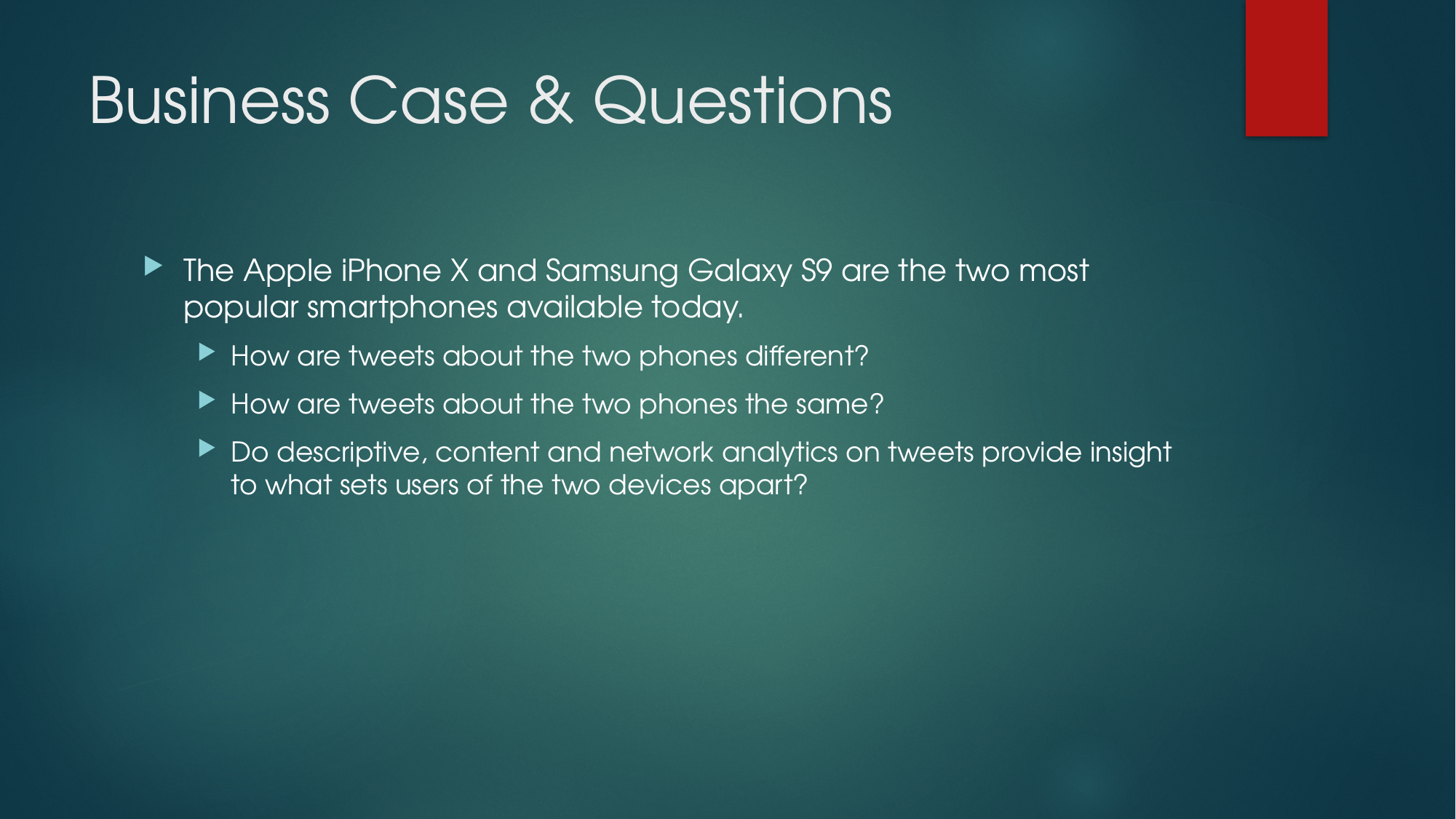

# Business Case & Questions
The Apple iPhone X and Samsung Galaxy S9 are the two most popular smartphones available today.
How are tweets about the two phones different?
How are tweets about the two phones the same?
Do descriptive, content and network analytics on tweets provide insight to what sets users of the two devices apart?